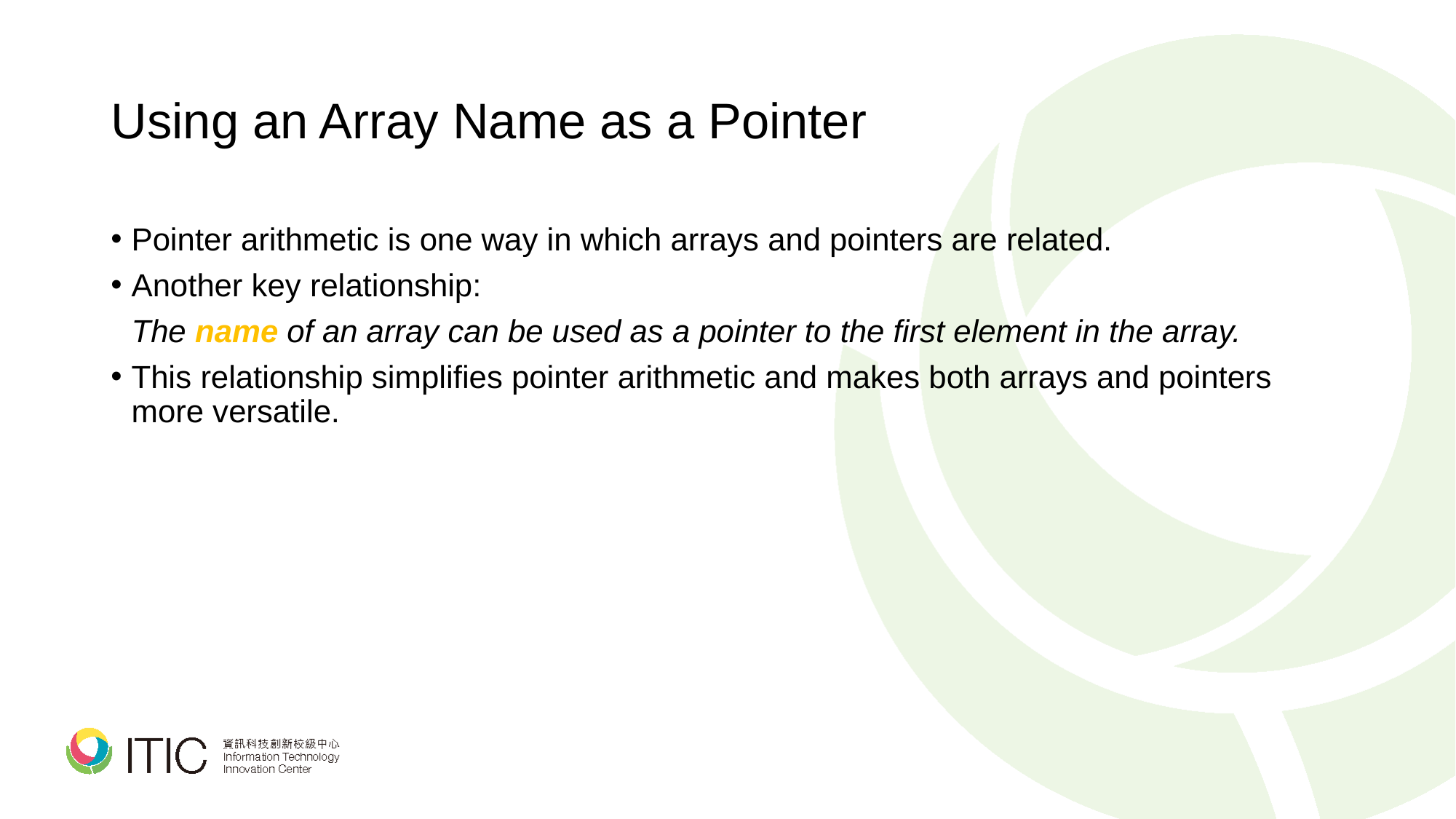

# Using an Array Name as a Pointer
Pointer arithmetic is one way in which arrays and pointers are related.
Another key relationship:
	The name of an array can be used as a pointer to the first element in the array.
This relationship simplifies pointer arithmetic and makes both arrays and pointers more versatile.